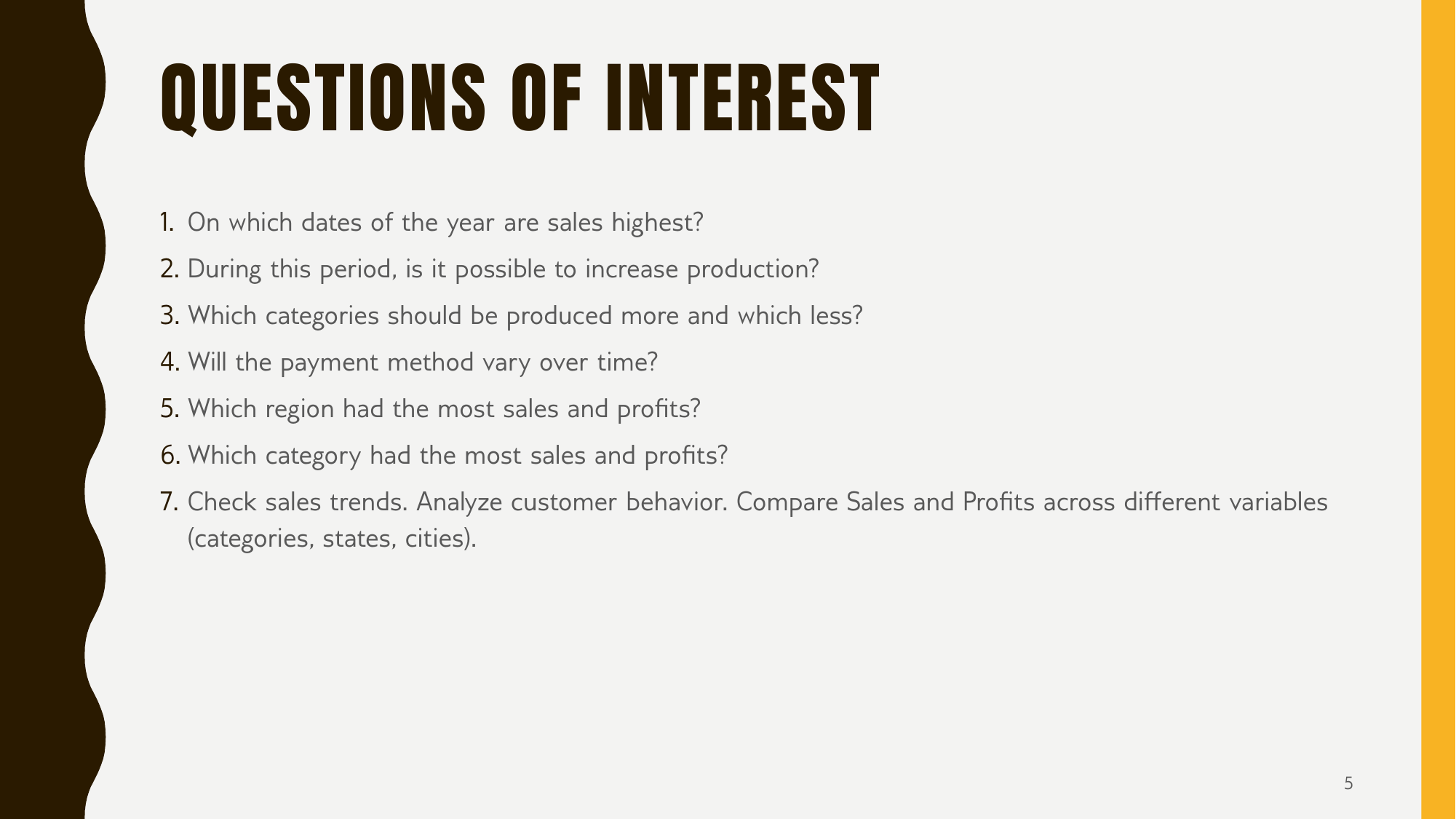

# QUESTIONS OF INTEREST
On which dates of the year are sales highest?
During this period, is it possible to increase production?
Which categories should be produced more and which less?
Will the payment method vary over time?
Which region had the most sales and profits?
Which category had the most sales and profits?
Check sales trends. Analyze customer behavior. Compare Sales and Profits across different variables (categories, states, cities).
5